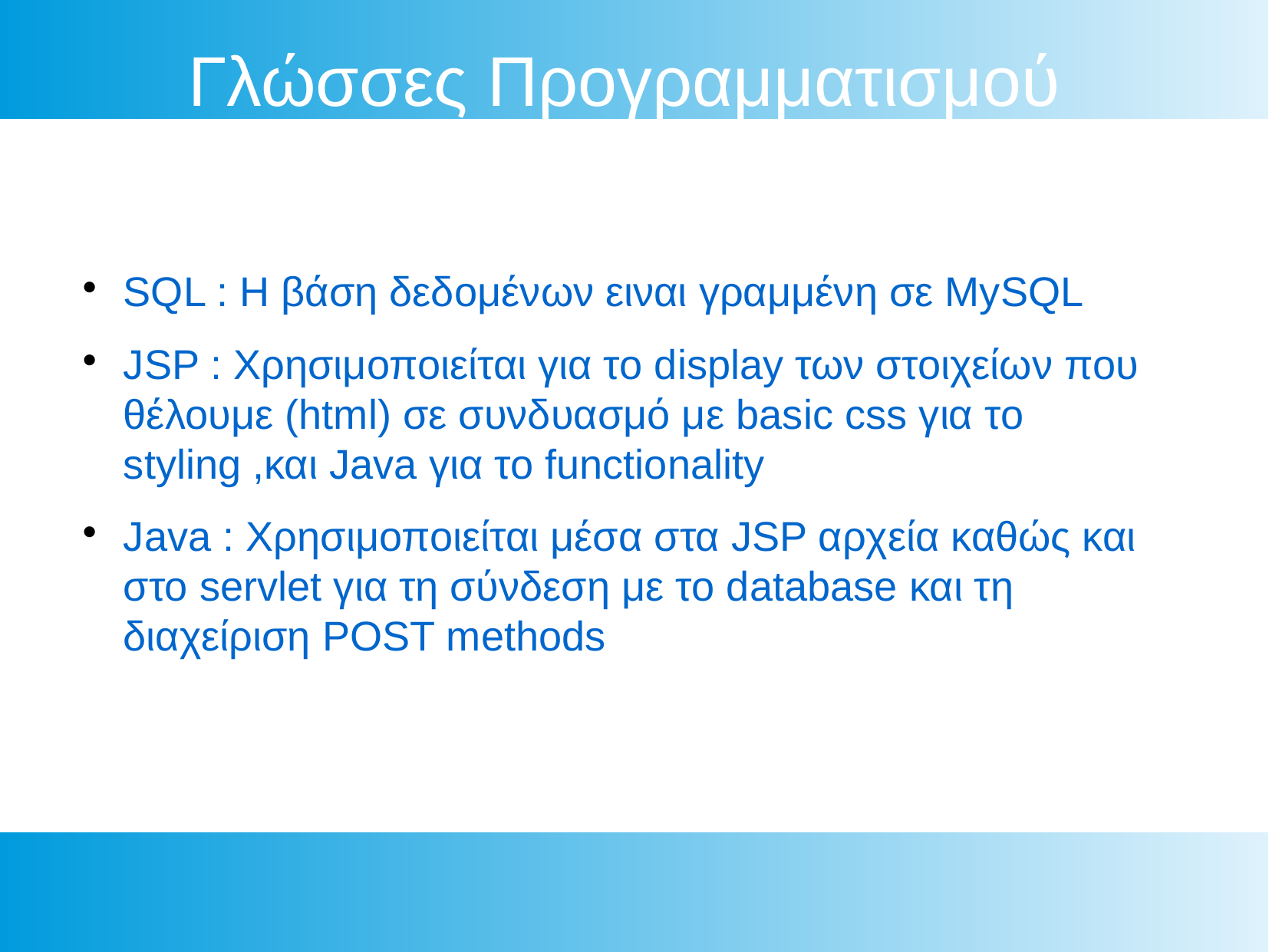

Γλώσσες Προγραμματισμού
SQL : Η βάση δεδομένων ειναι γραμμένη σε MySQL
JSP : Χρησιμοποιείται για το display των στοιχείων που θέλουμε (html) σε συνδυασμό με basic css για το styling ,και Java για το functionality
Java : Χρησιμοποιείται μέσα στα JSP αρχεία καθώς και στο servlet για τη σύνδεση με το database και τη διαχείριση POST methods